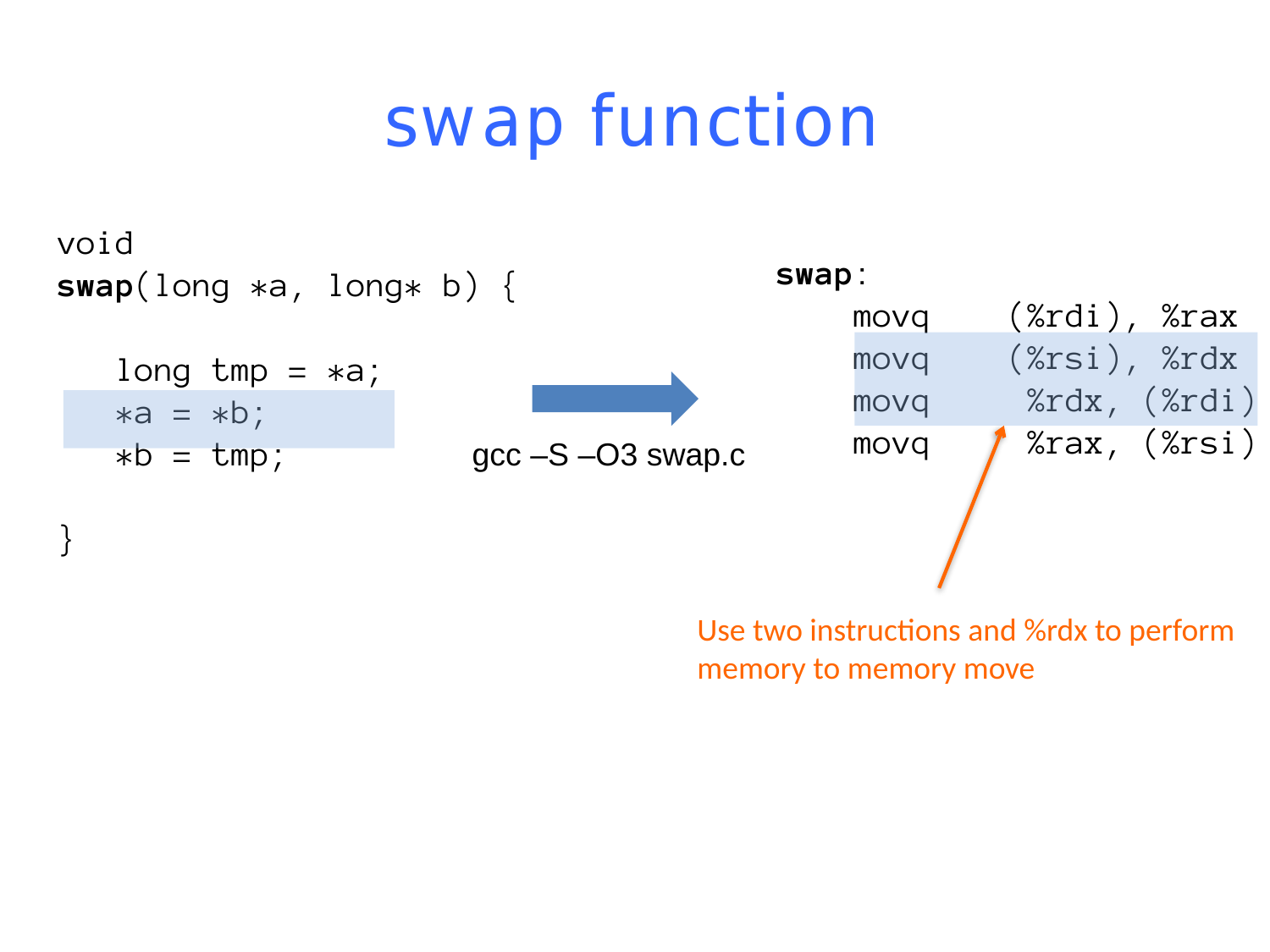

# swap function
void
swap(long *a, long* b) {

   long tmp = *a;
   *a = *b;
   *b = tmp;

}
swap:
    movq    (%rdi), %rax
    movq    (%rsi), %rdx
    movq     %rdx, (%rdi)
    movq     %rax, (%rsi)

Use two instructions and %rdx to perform
memory to memory move
gcc –S –O3 swap.c